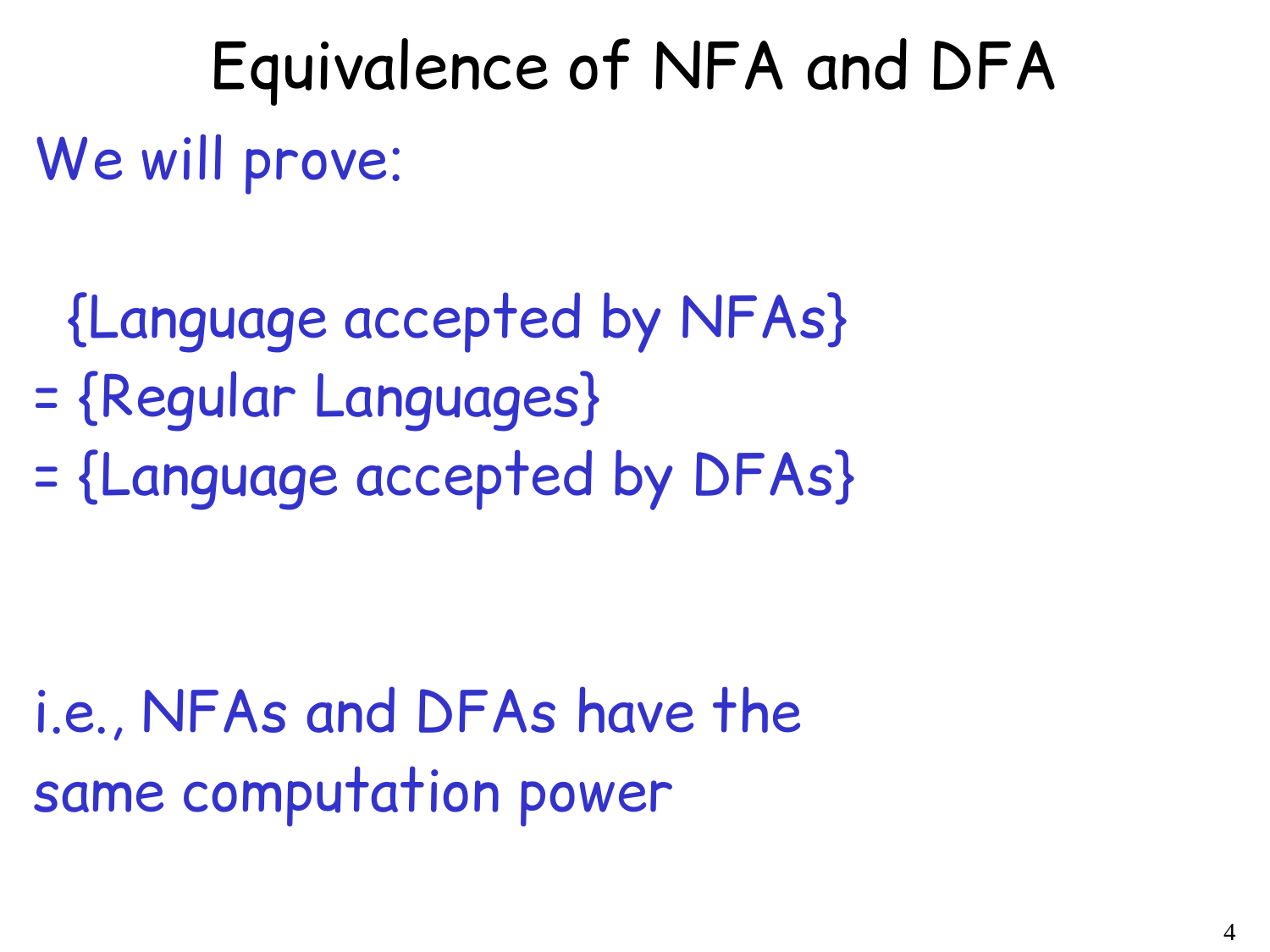

# Equivalence of NFA and DFA
We will prove:

  {Language accepted by NFAs}
= {Regular Languages}
= {Language accepted by DFAs}

i.e., NFAs and DFAs have the
same computation power

4